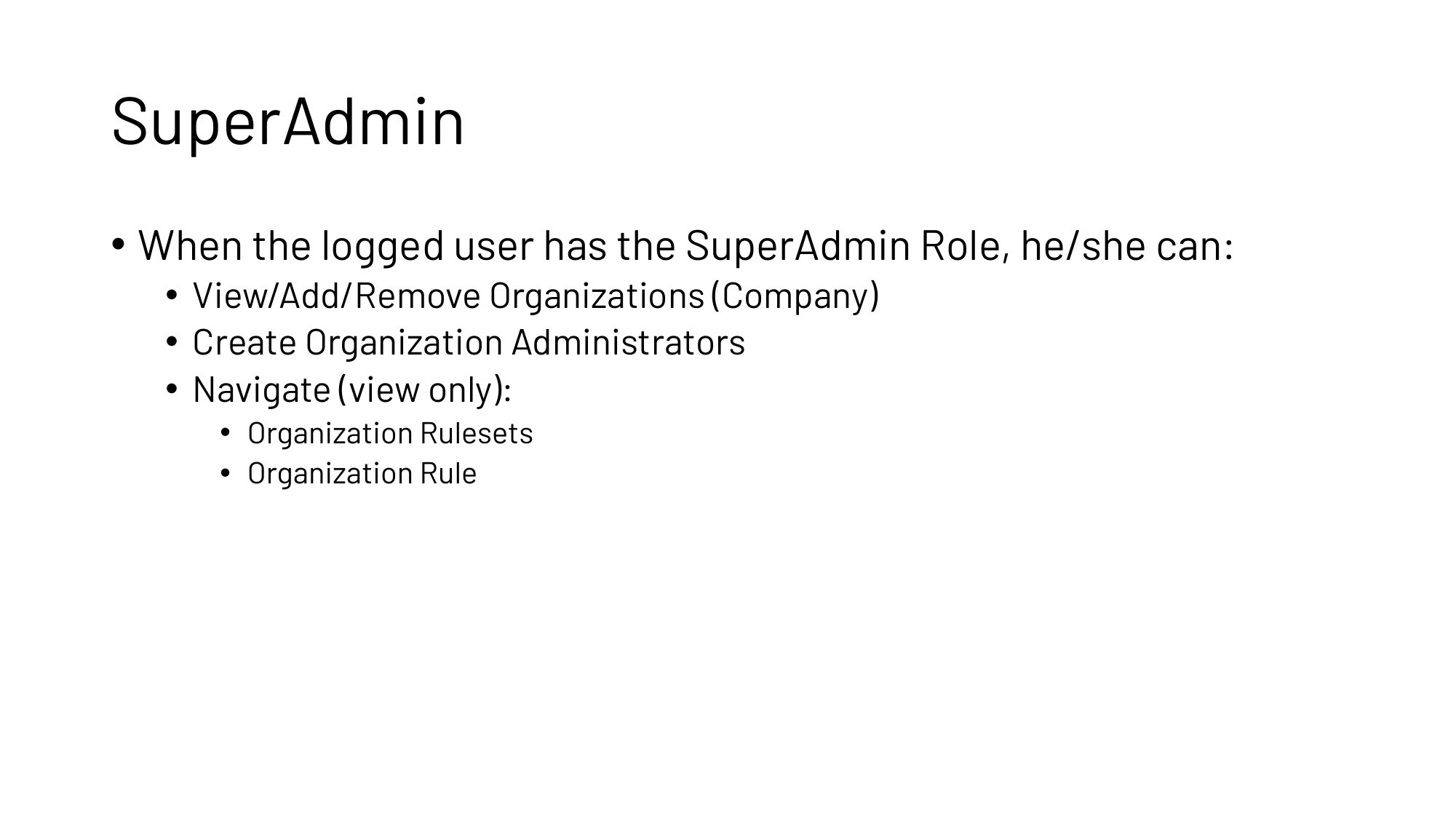

# SuperAdmin
When the logged user has the SuperAdmin Role, he/she can:
View/Add/Remove Organizations (Company)
Create Organization Administrators
Navigate (view only):
Organization Rulesets
Organization Rule